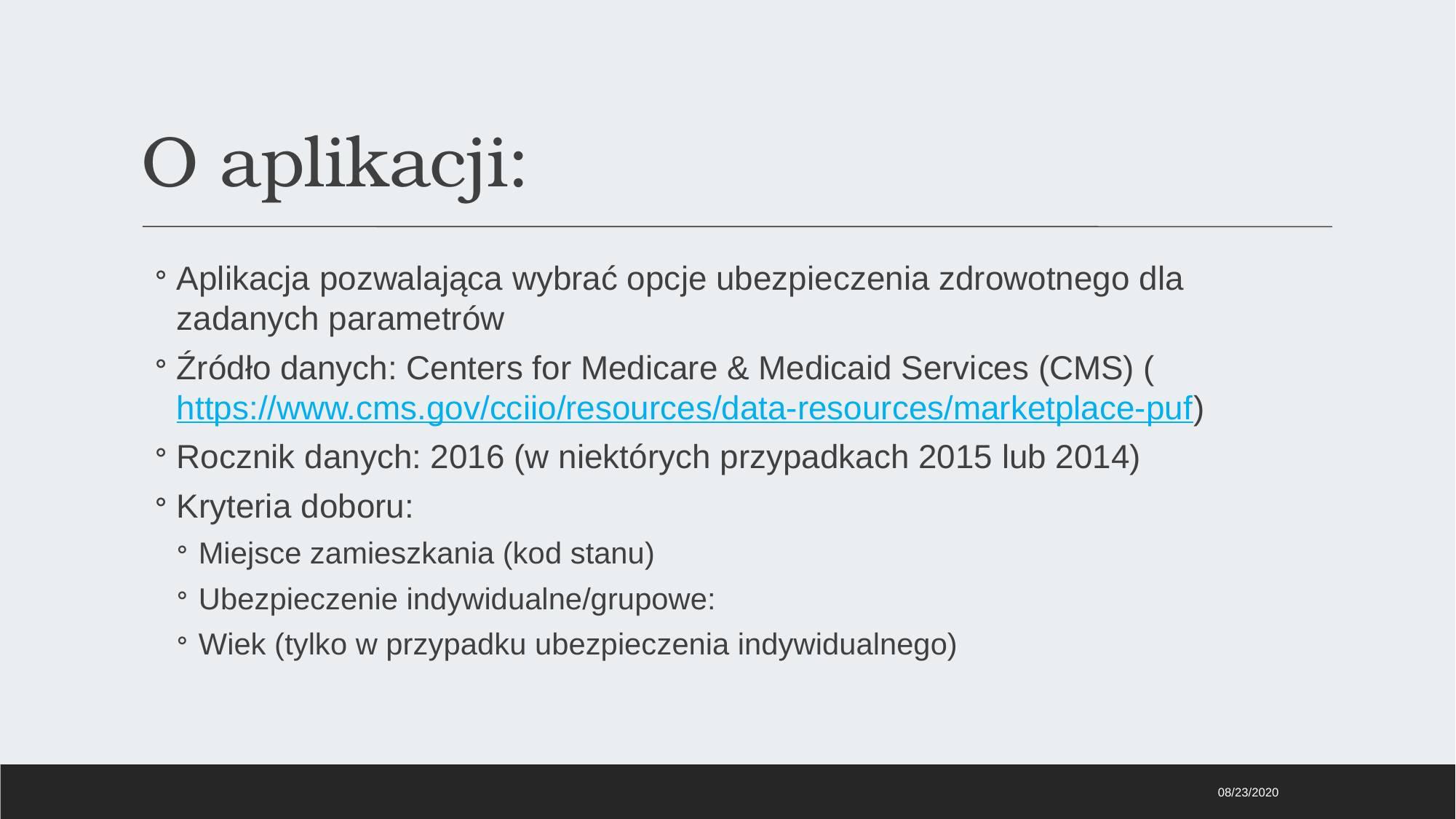

O aplikacji:
Aplikacja pozwalająca wybrać opcje ubezpieczenia zdrowotnego dla zadanych parametrów
Źródło danych: Centers for Medicare & Medicaid Services (CMS) (https://www.cms.gov/cciio/resources/data-resources/marketplace-puf)
Rocznik danych: 2016 (w niektórych przypadkach 2015 lub 2014)
Kryteria doboru:
Miejsce zamieszkania (kod stanu)
Ubezpieczenie indywidualne/grupowe:
Wiek (tylko w przypadku ubezpieczenia indywidualnego)

08/23/2020